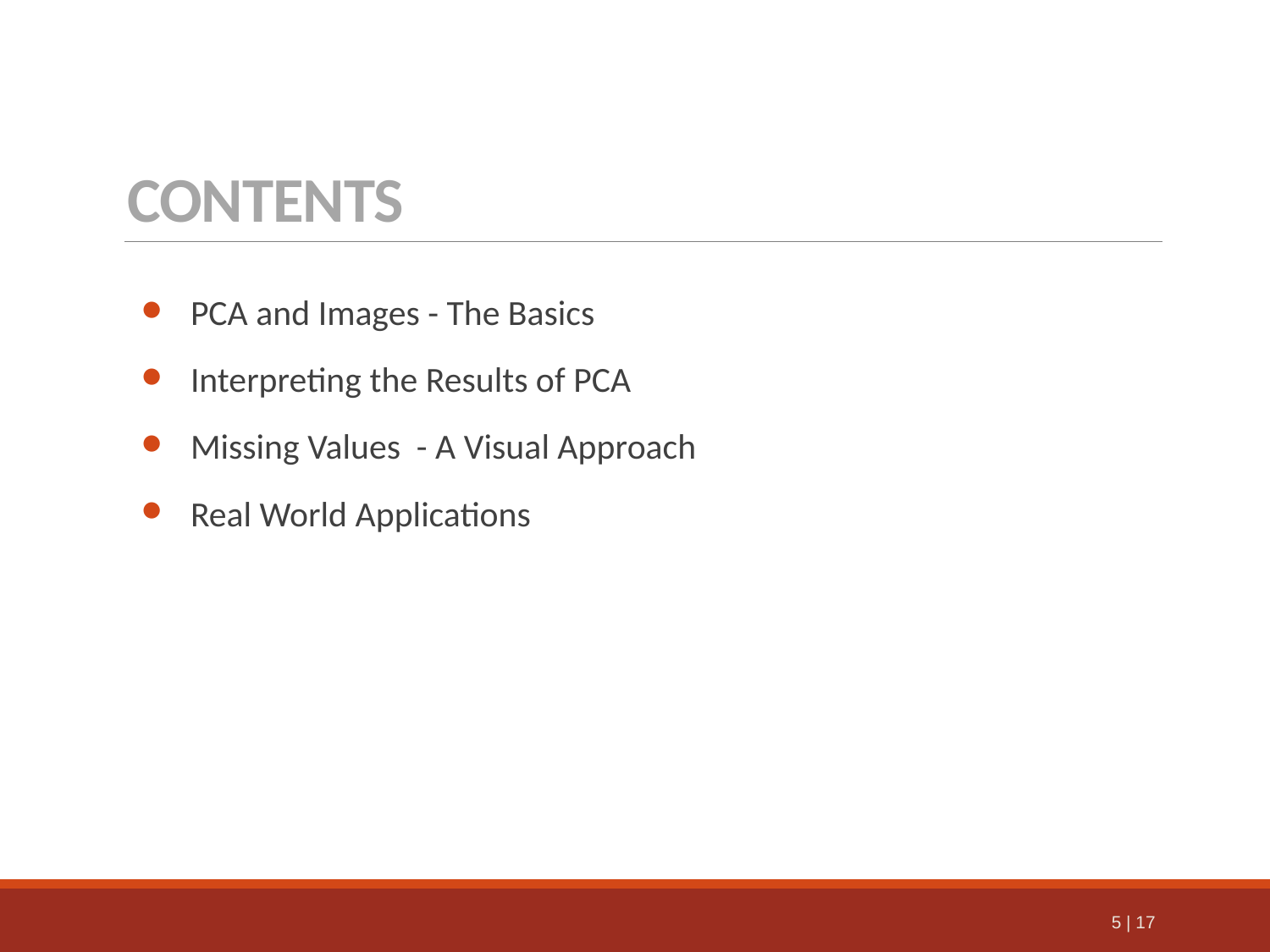

# contents
PCA and Images - The Basics
Interpreting the Results of PCA
Missing Values  - A Visual Approach
Real World Applications

5 | 17